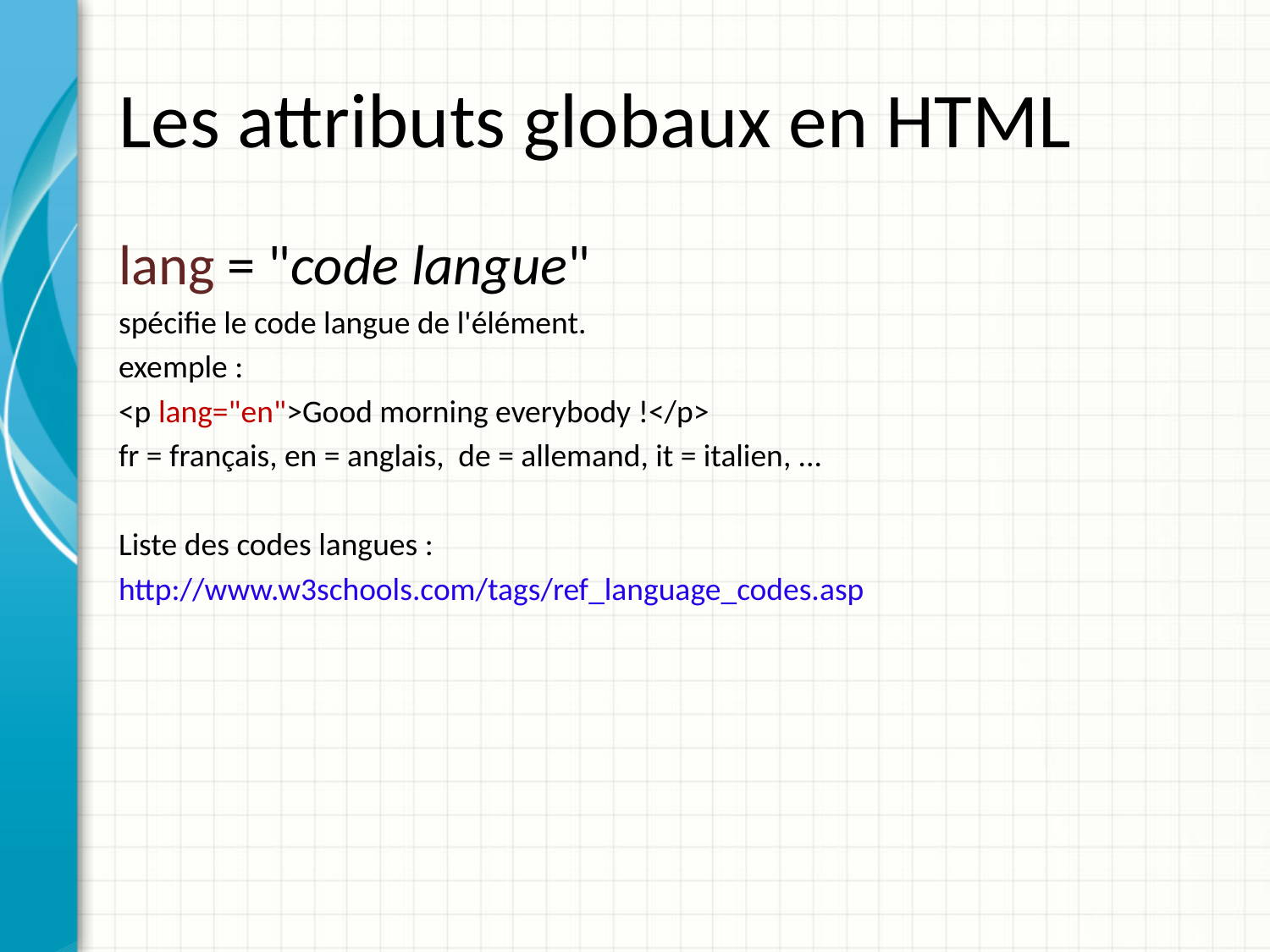

# Les attributs globaux en HTML
lang = "code langue"
spécifie le code langue de l'élément.
exemple :
<p lang="en">Good morning everybody !</p>
fr = français, en = anglais,  de = allemand, it = italien, ...

Liste des codes langues :
http://www.w3schools.com/tags/ref_language_codes.asp